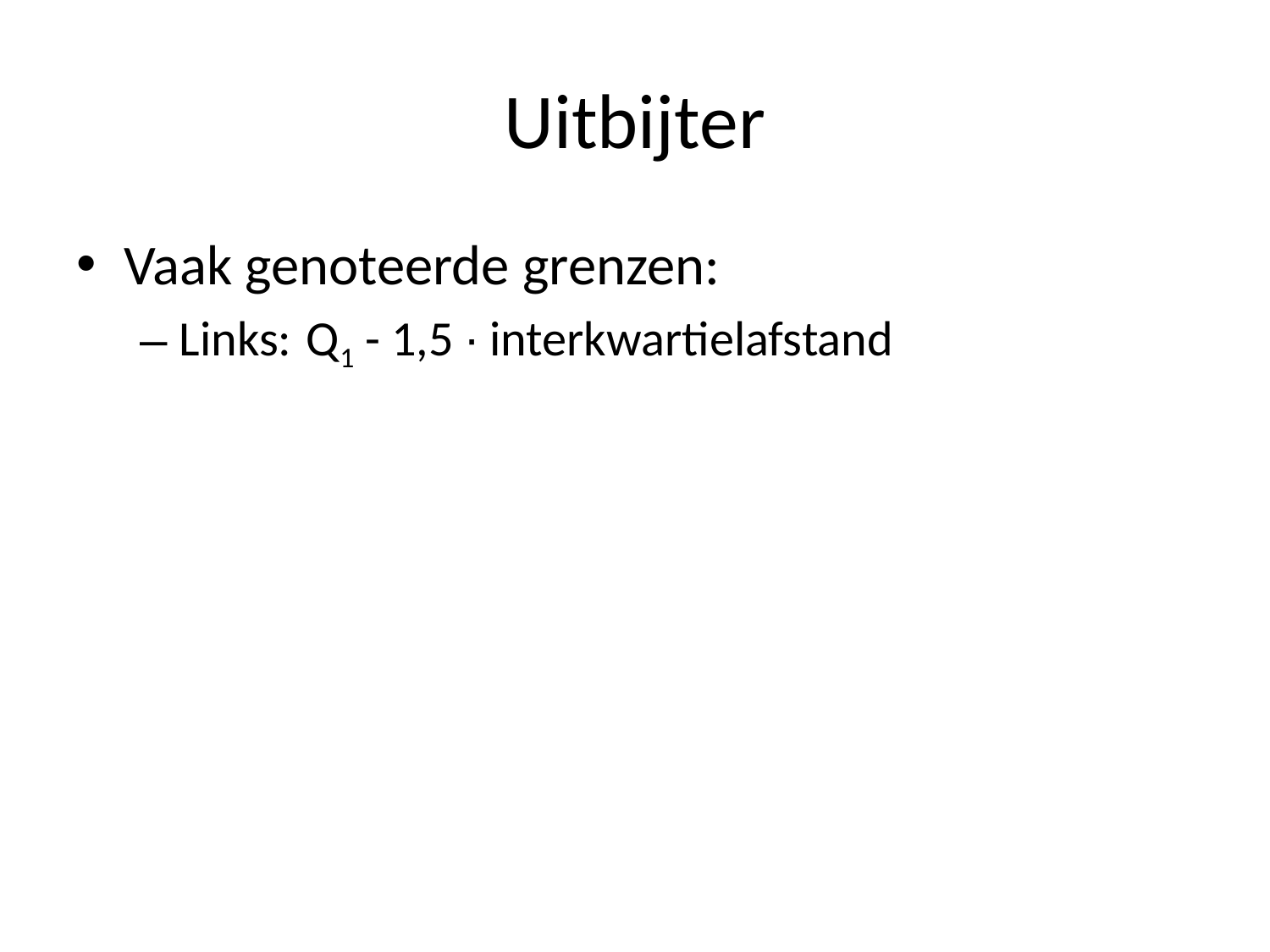

# Uitbijter
Vaak genoteerde grenzen:
Links:	Q1 - 1,5 ∙ interkwartielafstand